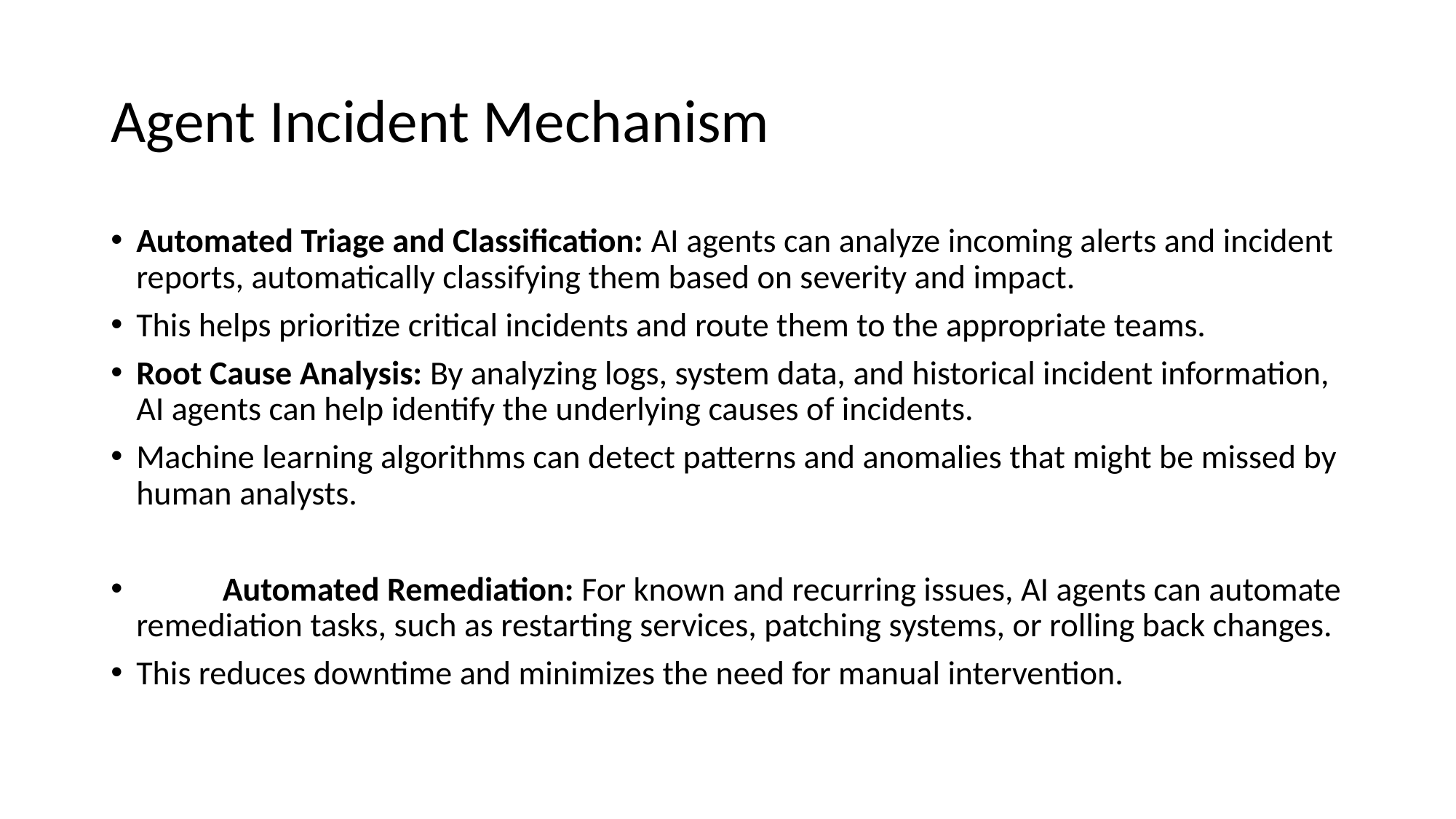

# Agent Incident Mechanism
Automated Triage and Classification: AI agents can analyze incoming alerts and incident reports, automatically classifying them based on severity and impact.
This helps prioritize critical incidents and route them to the appropriate teams.
Root Cause Analysis: By analyzing logs, system data, and historical incident information, AI agents can help identify the underlying causes of incidents.
Machine learning algorithms can detect patterns and anomalies that might be missed by human analysts.

 	Automated Remediation: For known and recurring issues, AI agents can automate remediation tasks, such as restarting services, patching systems, or rolling back changes.
This reduces downtime and minimizes the need for manual intervention.